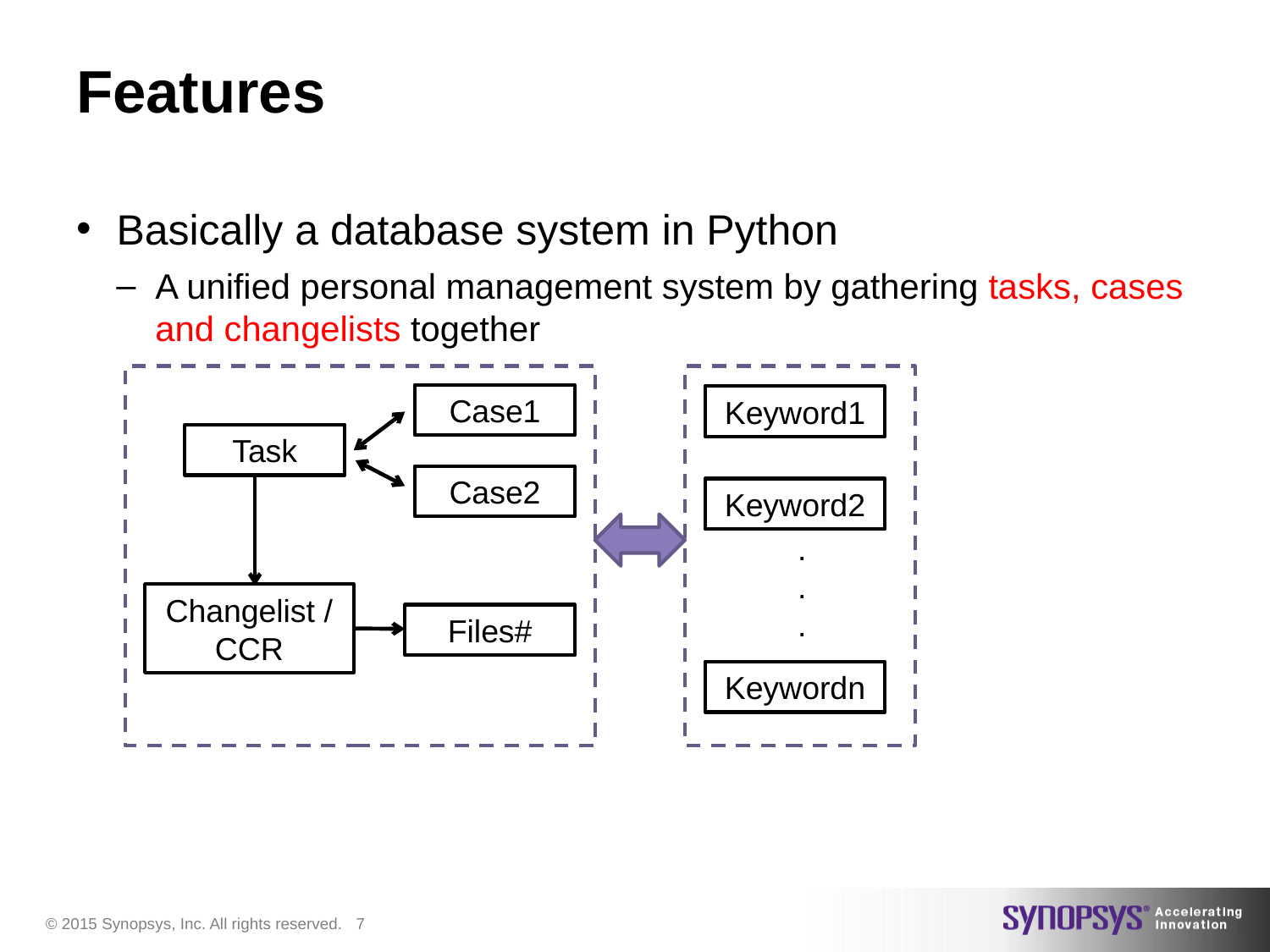

# Features
Basically a database system in Python
A unified personal management system by gathering tasks, cases and changelists together

Case1
Keyword1
Task
Case2
Keyword2

.
.
.
Changelist /
CCR
Files#
Keywordn